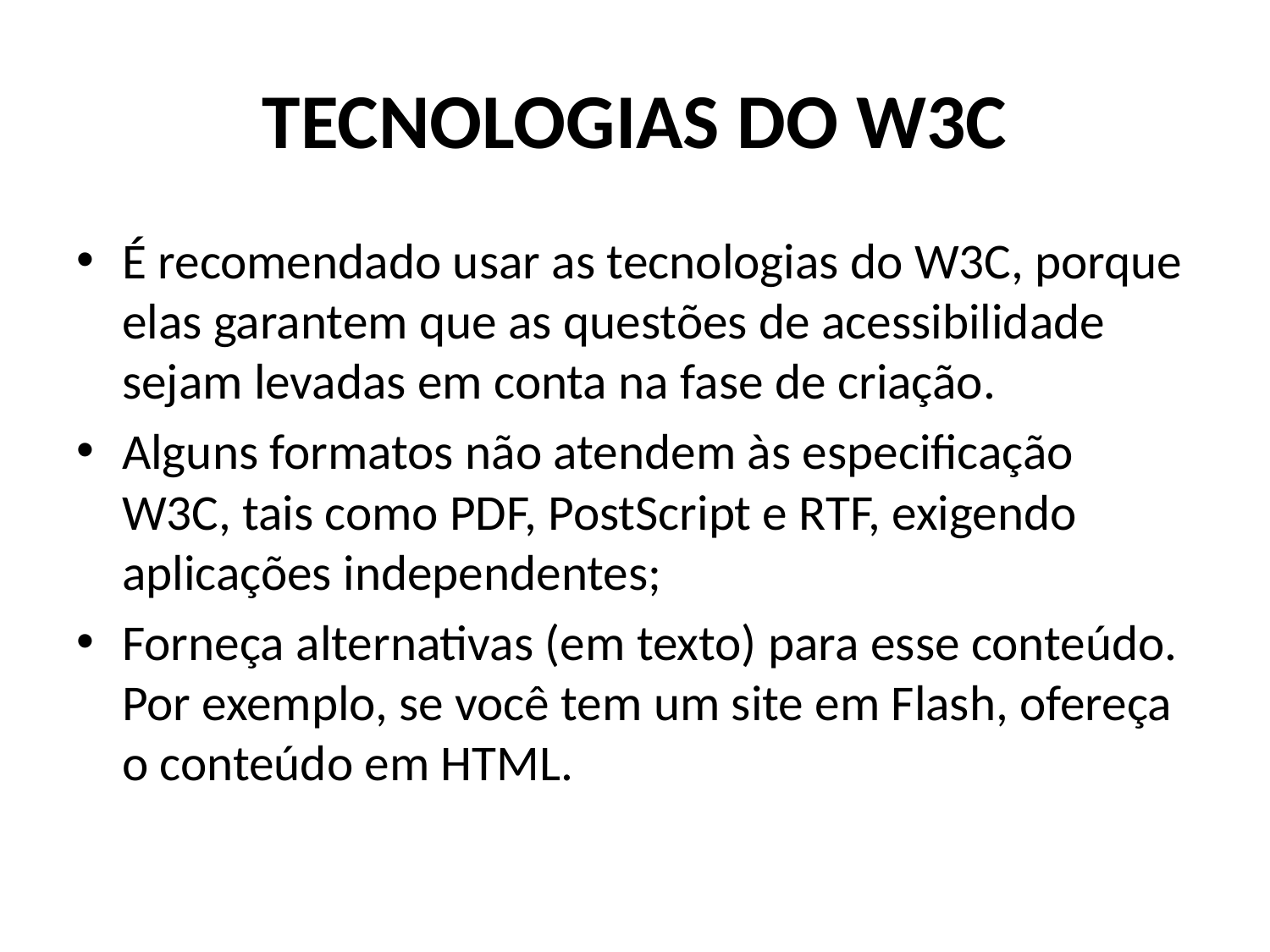

# TECNOLOGIAS DO W3C
É recomendado usar as tecnologias do W3C, porque elas garantem que as questões de acessibilidade sejam levadas em conta na fase de criação.
Alguns formatos não atendem às especificação W3C, tais como PDF, PostScript e RTF, exigendo aplicações independentes;
Forneça alternativas (em texto) para esse conteúdo. Por exemplo, se você tem um site em Flash, ofereça o conteúdo em HTML.